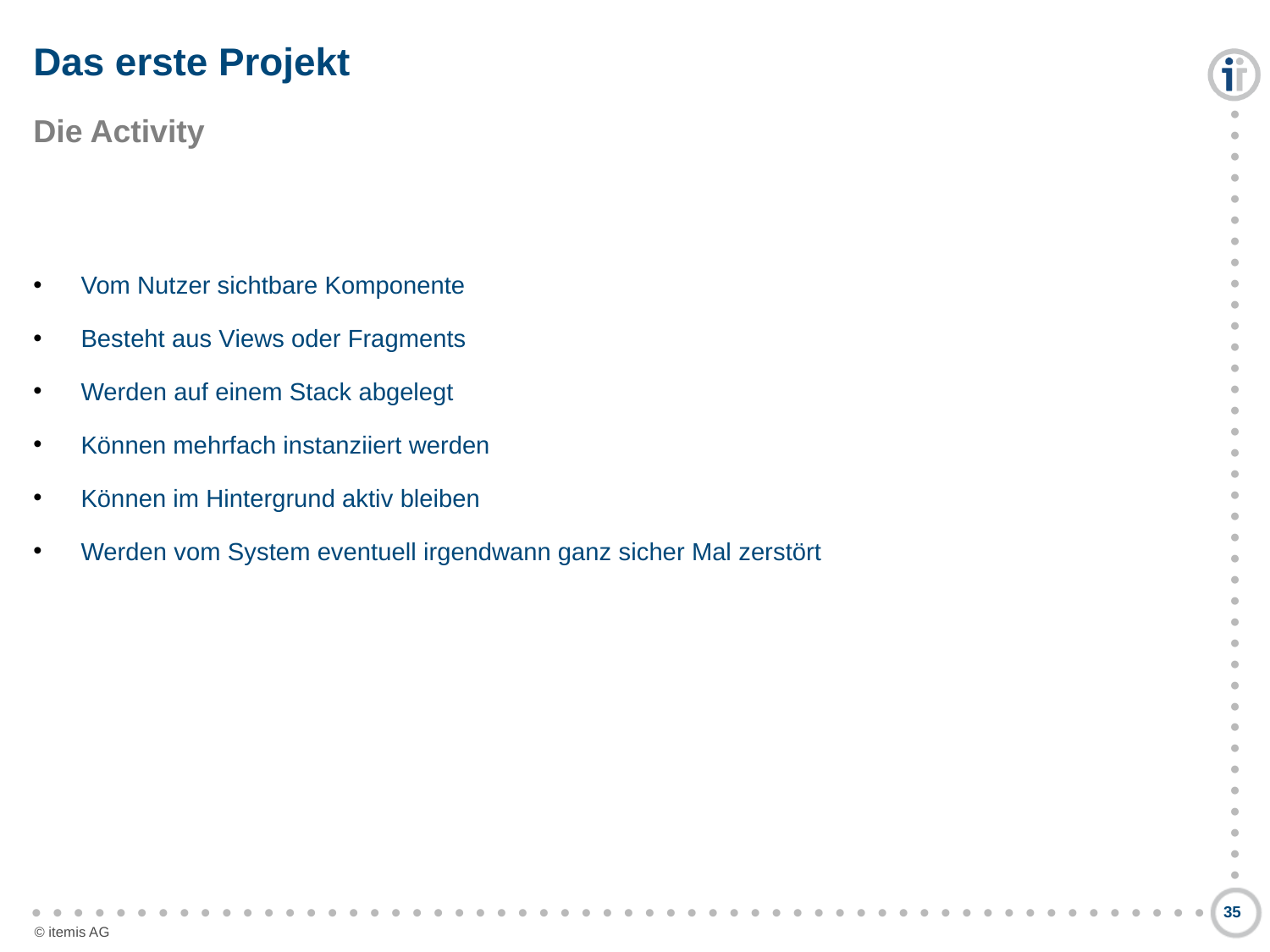

# Das erste Projekt
Die Activity
Vom Nutzer sichtbare Komponente
Besteht aus Views oder Fragments
Werden auf einem Stack abgelegt
Können mehrfach instanziiert werden
Können im Hintergrund aktiv bleiben
Werden vom System eventuell irgendwann ganz sicher Mal zerstört
35